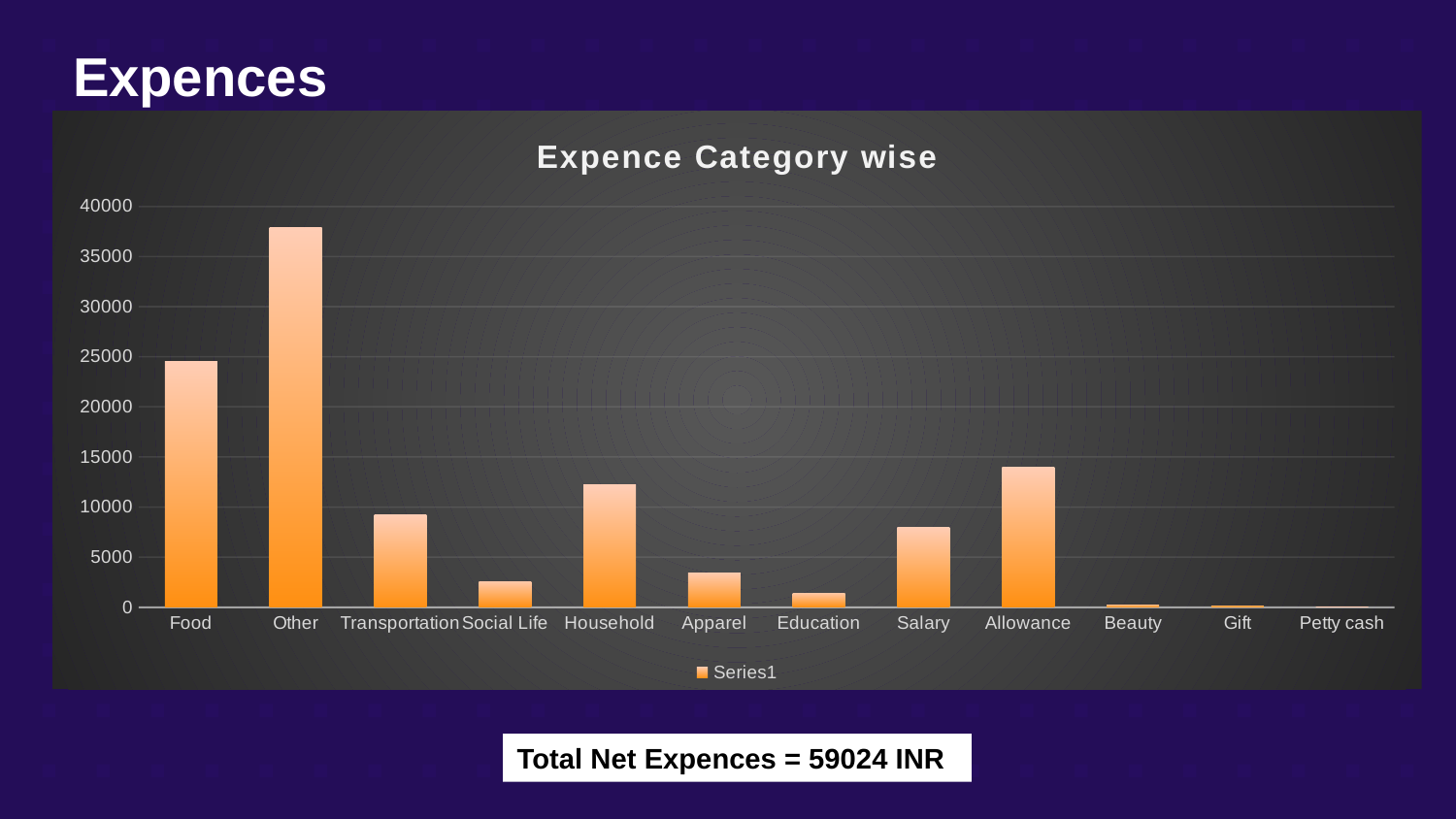

# Expences

### Chart: Expence Category wise

| Category |  |
|---|---|
| Food | 24502.48 |
| Other | 37868.0 |
| Transportation | 9203.8 |
| Social Life | 2513.72 |
| Household | 12188.0 |
| Apparel | 3388.0 |
| Education | 1400.0 |
| Salary | 8000.0 |
| Allowance | 14000.0 |
| Beauty | 196.0 |
| Gift | 115.0 |
| Petty cash | 3.0 |

Total Net Expences = 59024 INR